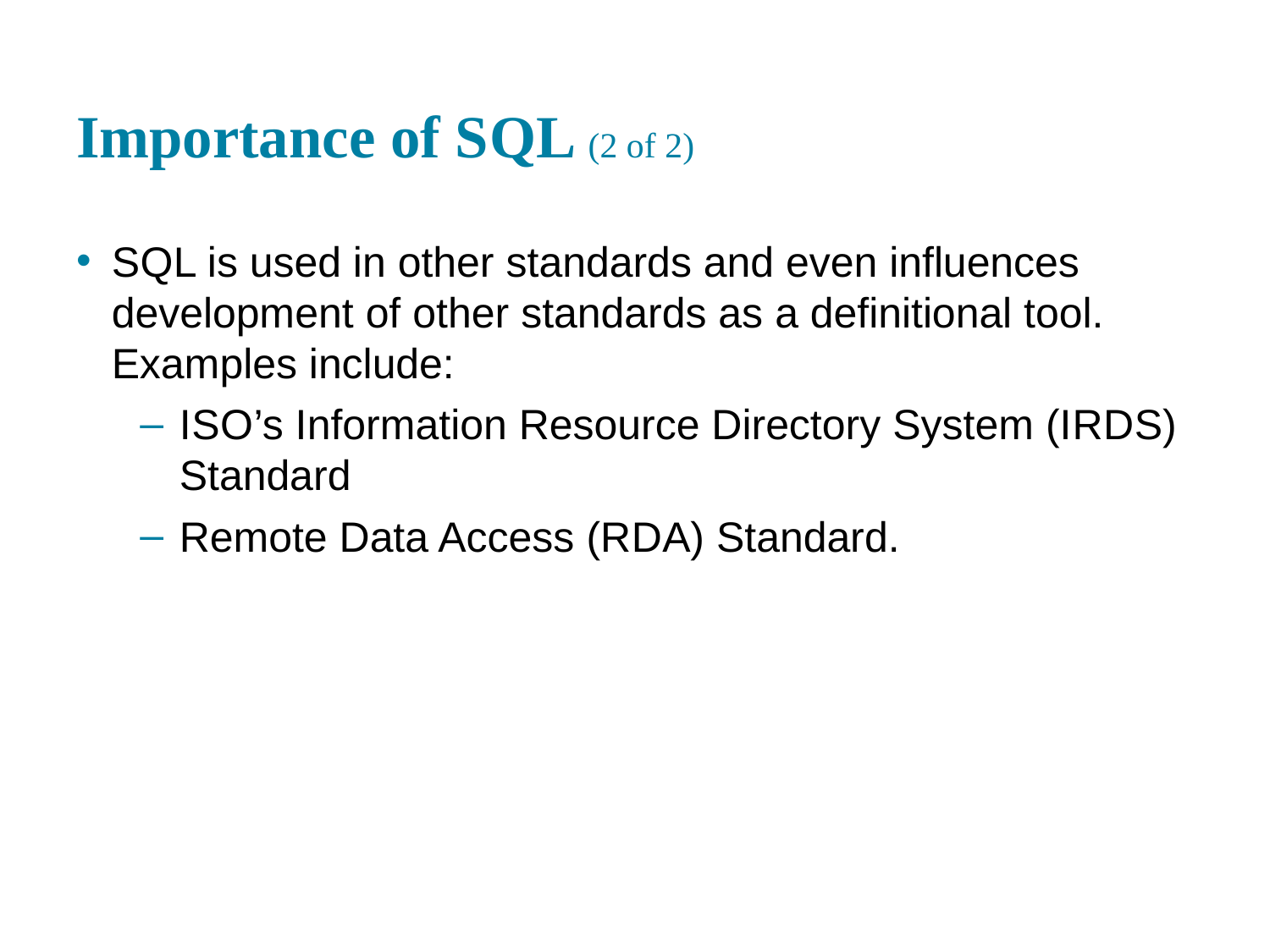

# Importance of S Q L (2 of 2)
S Q L is used in other standards and even influences development of other standards as a definitional tool. Examples include:
I S O ’s Information Resource Directory System (I R D S) Standard
Remote Data Access (R D A) Standard.